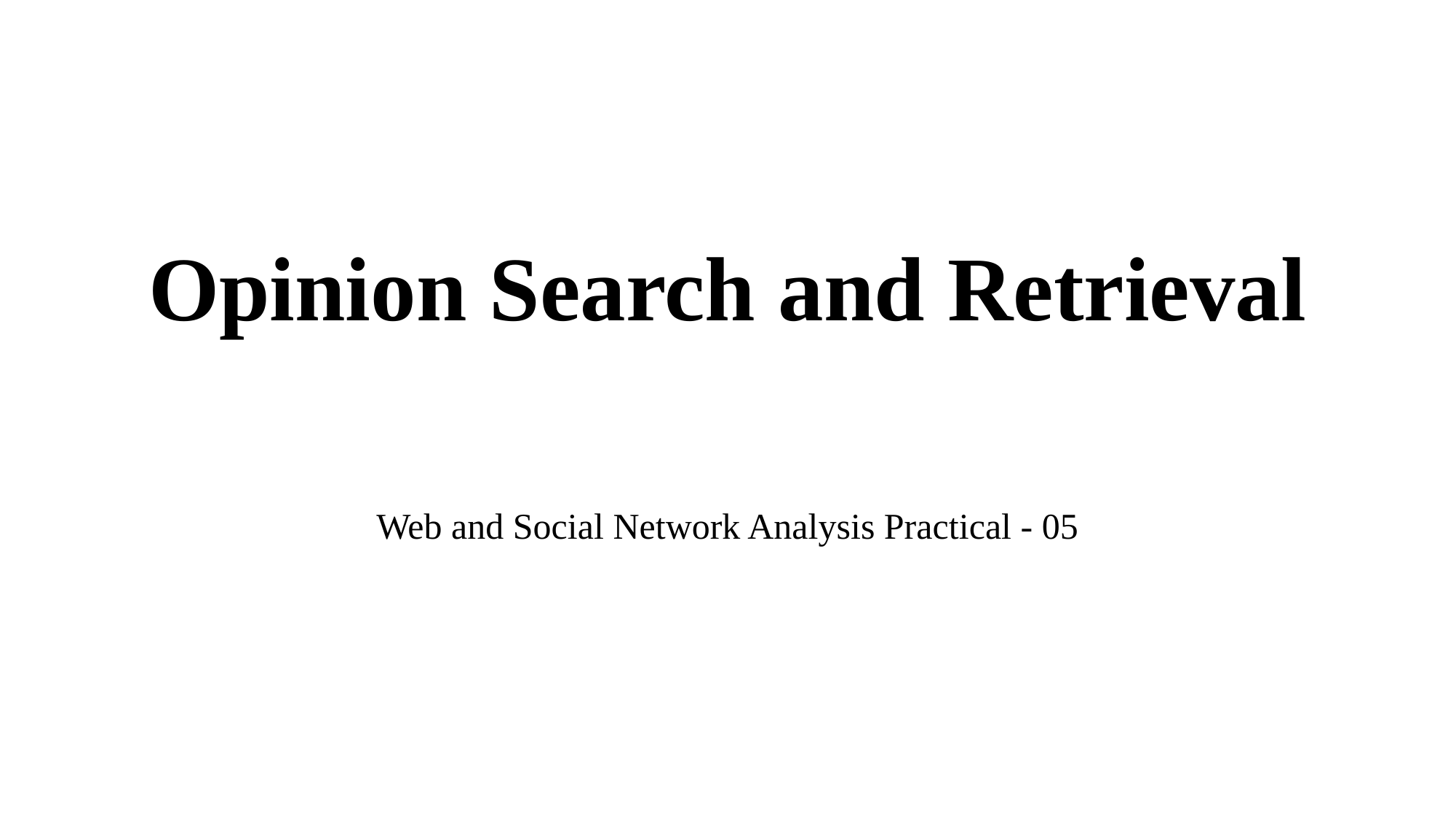

# Opinion Search and Retrieval
Web and Social Network Analysis Practical - 05